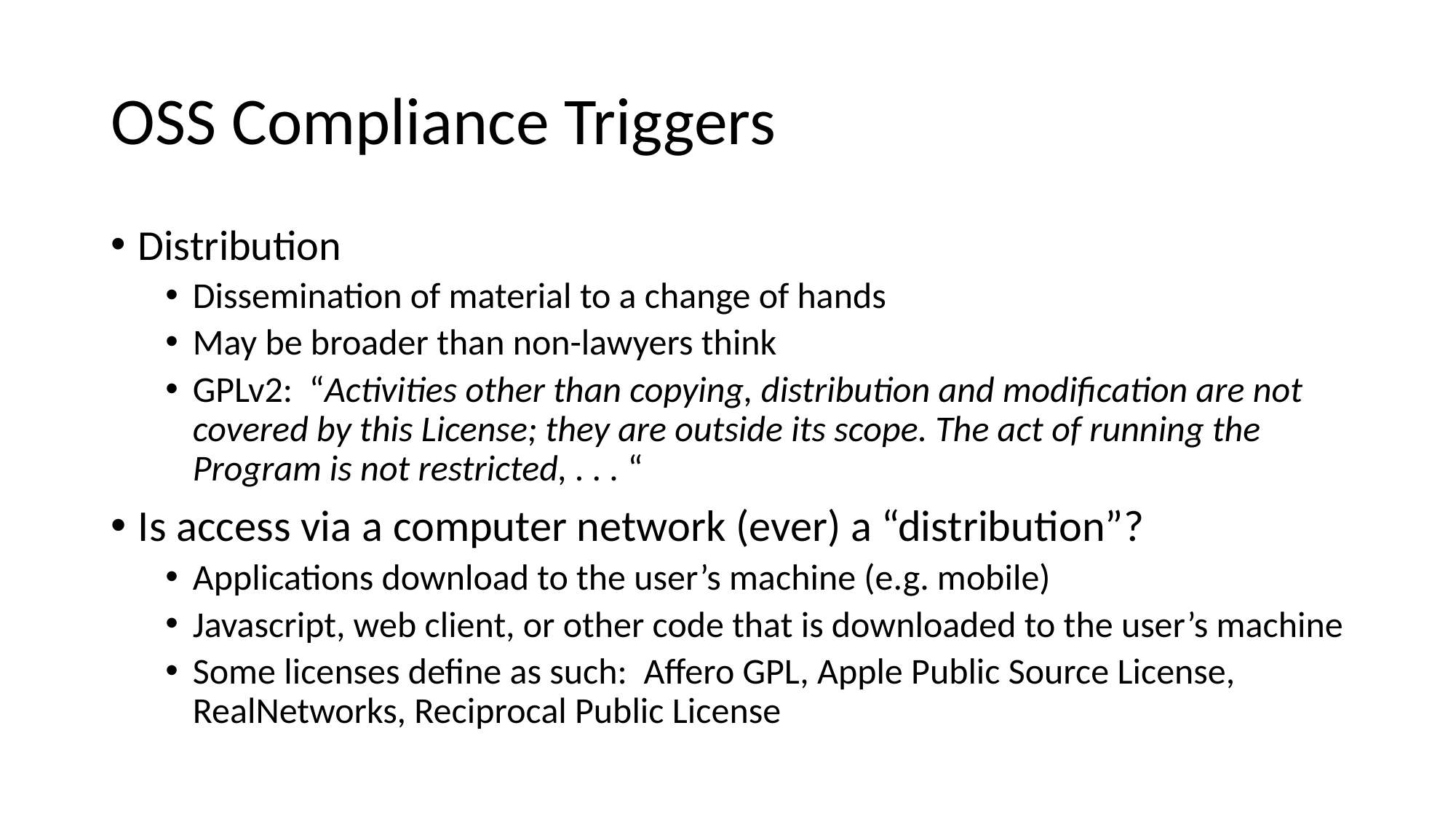

# OSS Compliance Triggers
Distribution
Dissemination of material to a change of hands
May be broader than non-lawyers think
GPLv2:  “Activities other than copying, distribution and modification are not covered by this License; they are outside its scope. The act of running the Program is not restricted, . . . “
Is access via a computer network (ever) a “distribution”?
Applications download to the user’s machine (e.g. mobile)
Javascript, web client, or other code that is downloaded to the user’s machine
Some licenses define as such:  Affero GPL, Apple Public Source License, RealNetworks, Reciprocal Public License